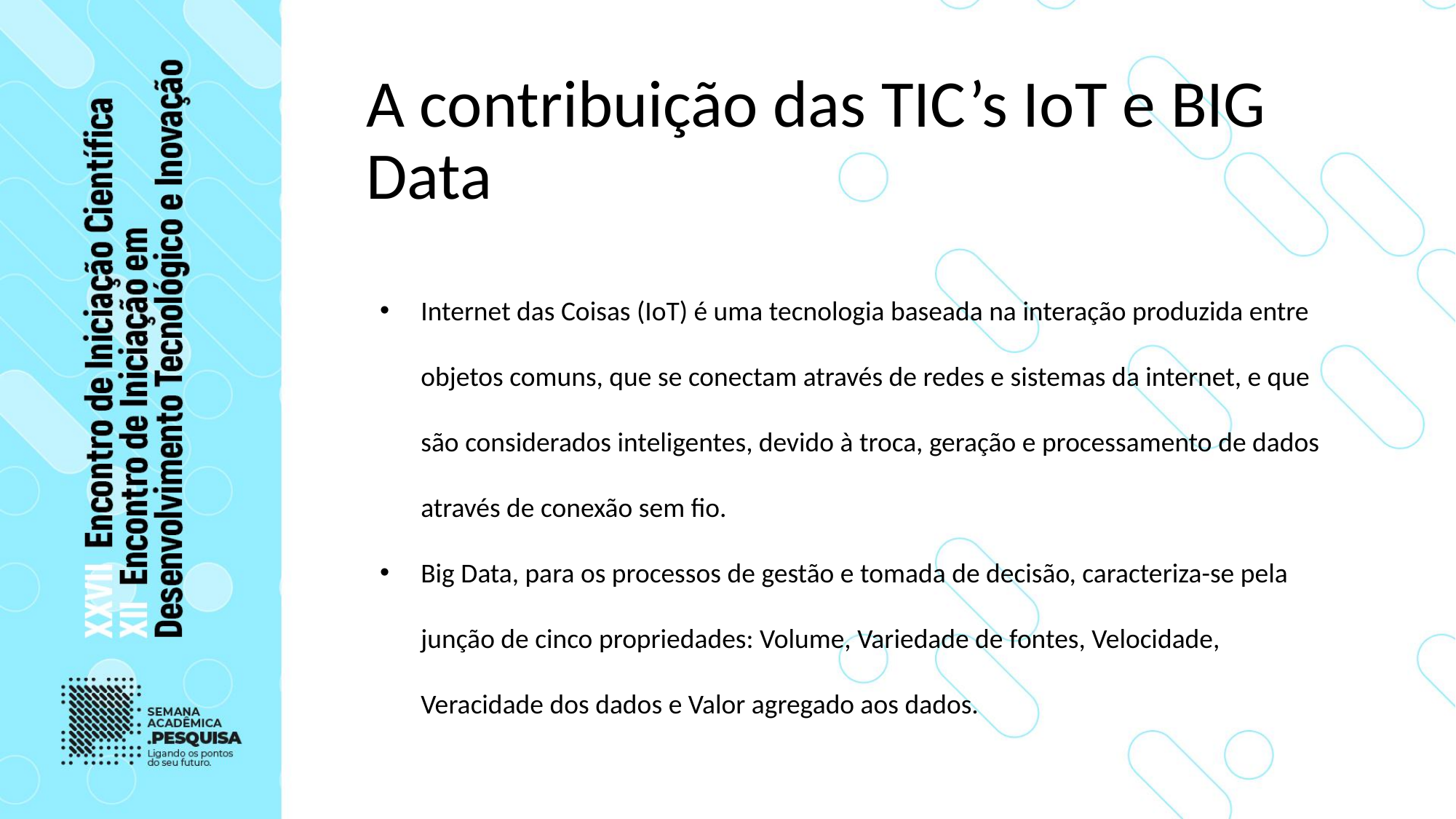

# A contribuição das TIC’s IoT e BIG Data
Internet das Coisas (IoT) é uma tecnologia baseada na interação produzida entre objetos comuns, que se conectam através de redes e sistemas da internet, e que são considerados inteligentes, devido à troca, geração e processamento de dados através de conexão sem fio.
Big Data, para os processos de gestão e tomada de decisão, caracteriza-se pela junção de cinco propriedades: Volume, Variedade de fontes, Velocidade, Veracidade dos dados e Valor agregado aos dados.